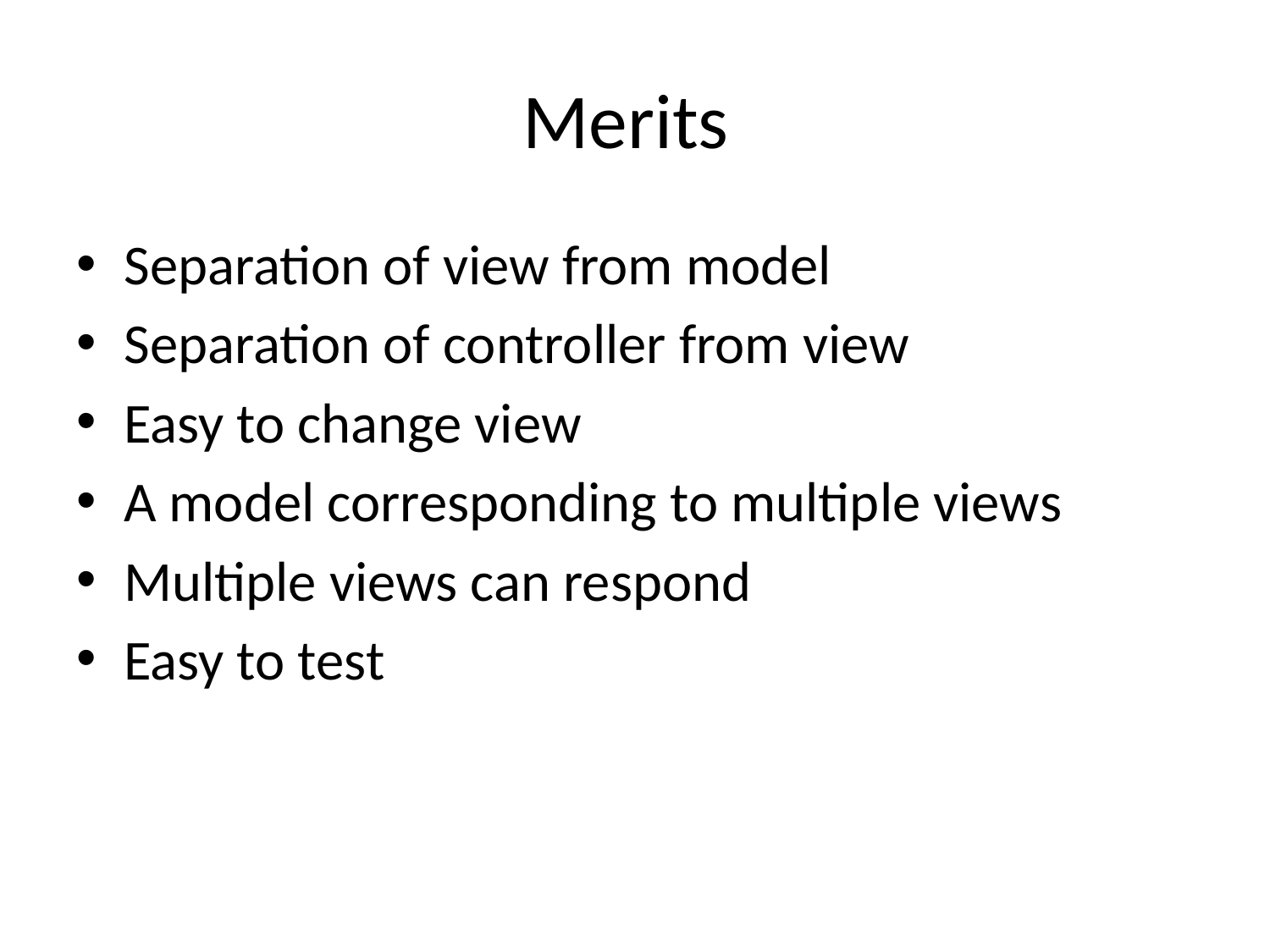

# Merits
Separation of view from model
Separation of controller from view
Easy to change view
A model corresponding to multiple views
Multiple views can respond
Easy to test